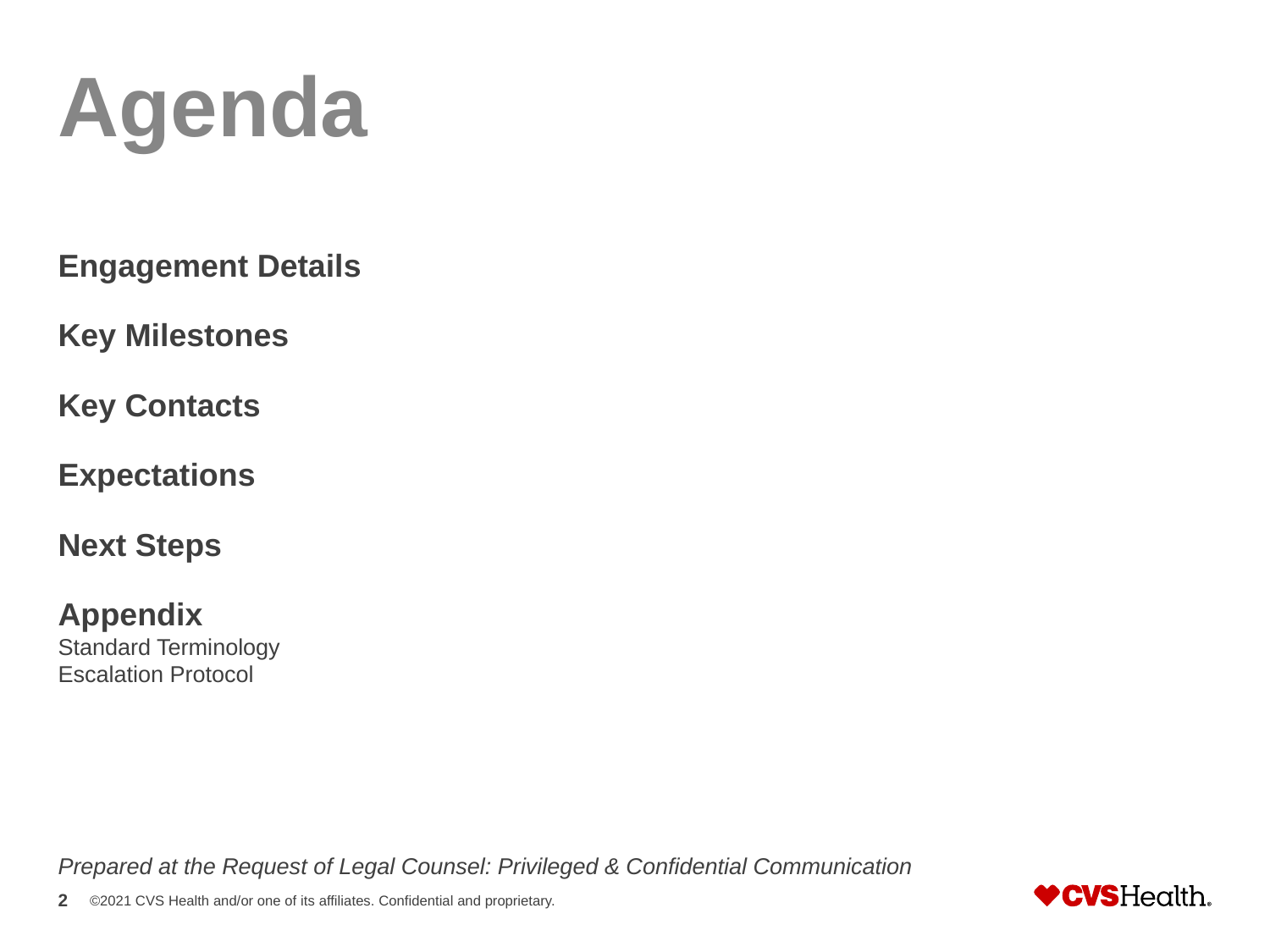

Engagement Details
Key Milestones
Key Contacts
Expectations
Next Steps
Appendix
Standard Terminology
Escalation Protocol

Prepared at the Request of Legal Counsel: Privileged & Confidential Communication